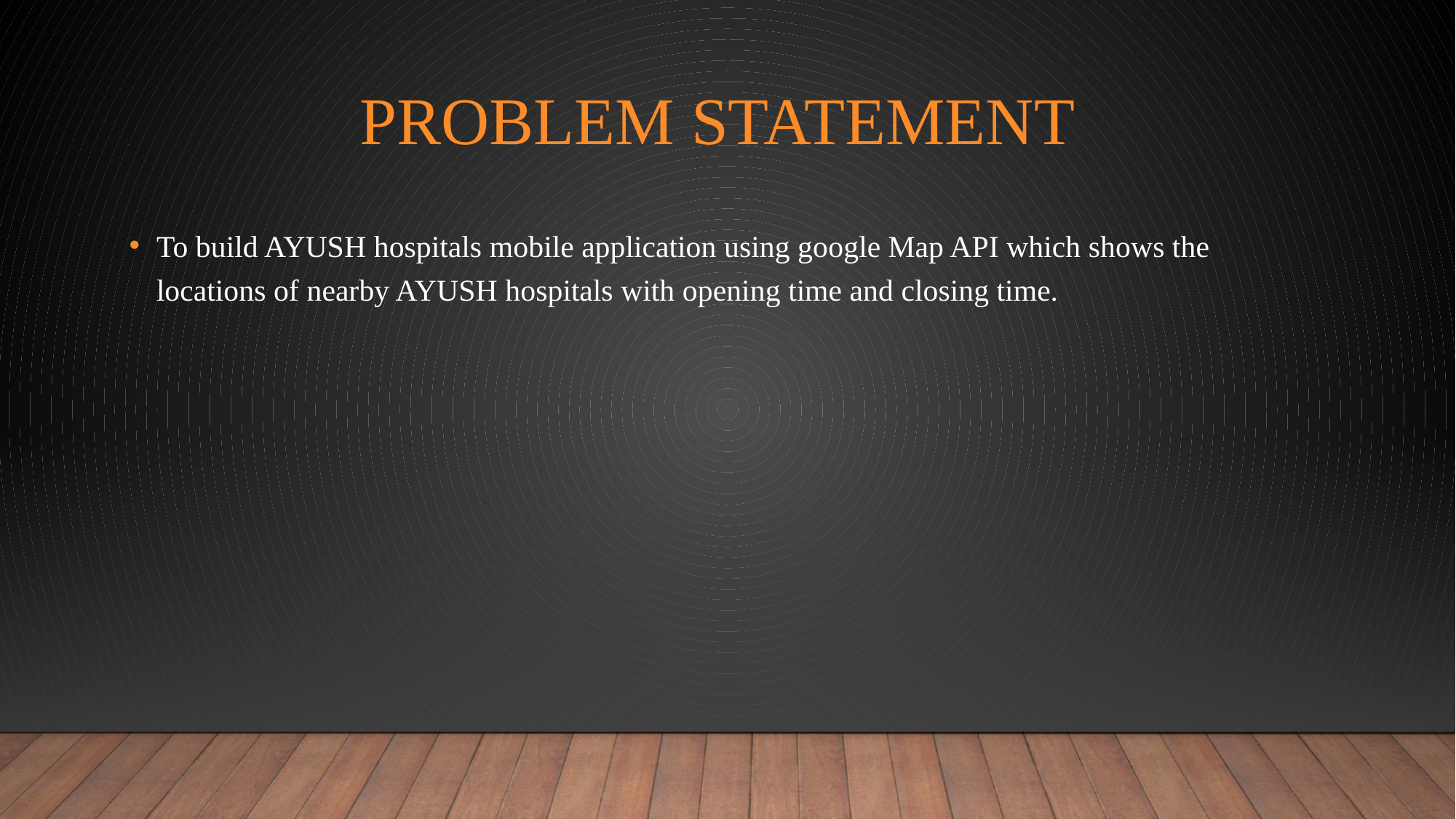

# Problem statement
To build AYUSH hospitals mobile application using google Map API which shows the locations of nearby AYUSH hospitals with opening time and closing time.